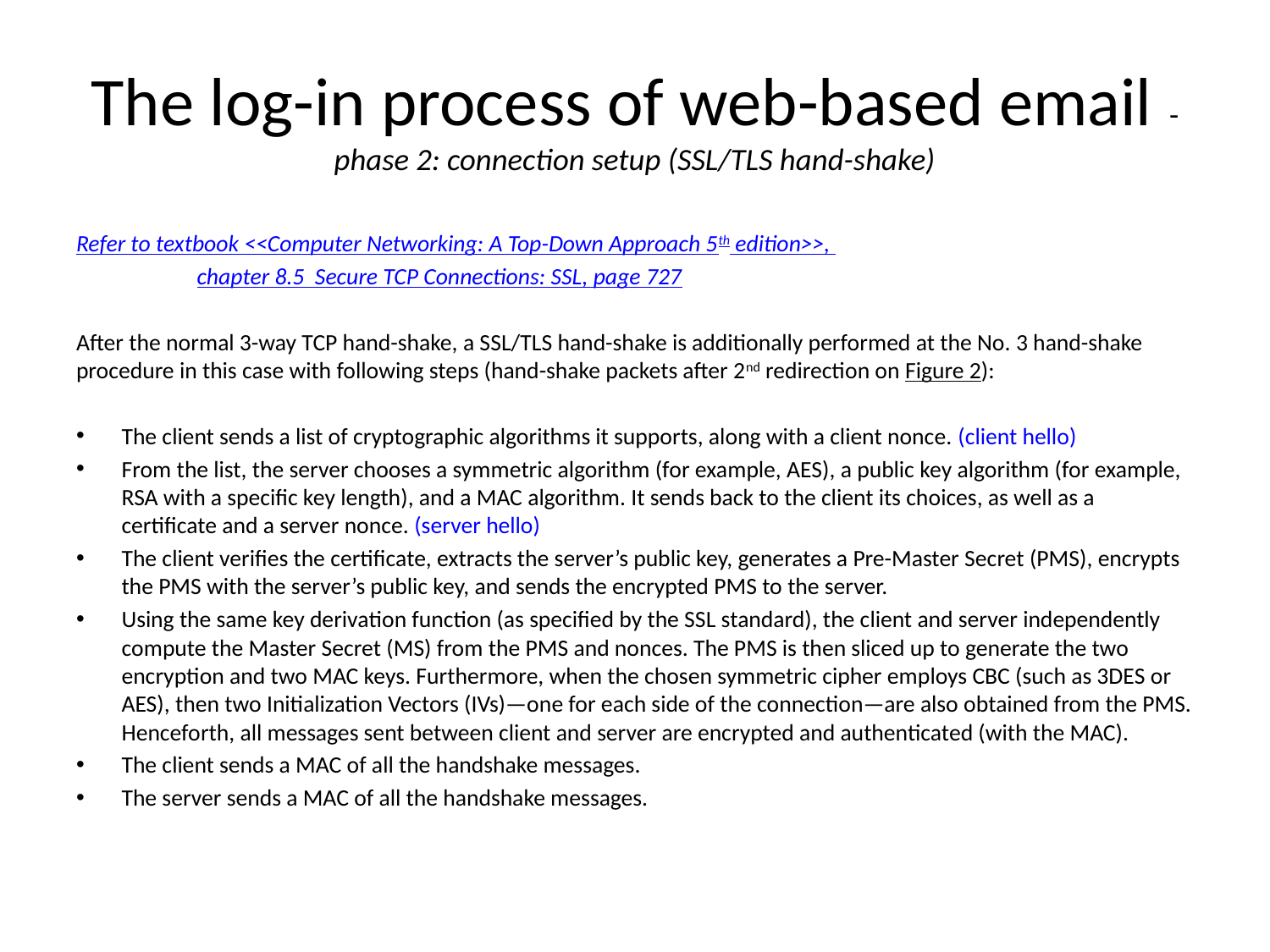

# The log-in process of web-based email - phase 2: connection setup (SSL/TLS hand-shake)
Refer to textbook <<Computer Networking: A Top-Down Approach 5th edition>>,
	chapter 8.5  Secure TCP Connections: SSL, page 727

After the normal 3-way TCP hand-shake, a SSL/TLS hand-shake is additionally performed at the No. 3 hand-shake procedure in this case with following steps (hand-shake packets after 2nd redirection on Figure 2):

The client sends a list of cryptographic algorithms it supports, along with a client nonce. (client hello)
From the list, the server chooses a symmetric algorithm (for example, AES), a public key algorithm (for example, RSA with a specific key length), and a MAC algorithm. It sends back to the client its choices, as well as a certificate and a server nonce. (server hello)
The client verifies the certificate, extracts the server’s public key, generates a Pre-Master Secret (PMS), encrypts the PMS with the server’s public key, and sends the encrypted PMS to the server.
Using the same key derivation function (as specified by the SSL standard), the client and server independently compute the Master Secret (MS) from the PMS and nonces. The PMS is then sliced up to generate the two encryption and two MAC keys. Furthermore, when the chosen symmetric cipher employs CBC (such as 3DES or AES), then two Initialization Vectors (IVs)—one for each side of the connection—are also obtained from the PMS. Henceforth, all messages sent between client and server are encrypted and authenticated (with the MAC).
The client sends a MAC of all the handshake messages.
The server sends a MAC of all the handshake messages.